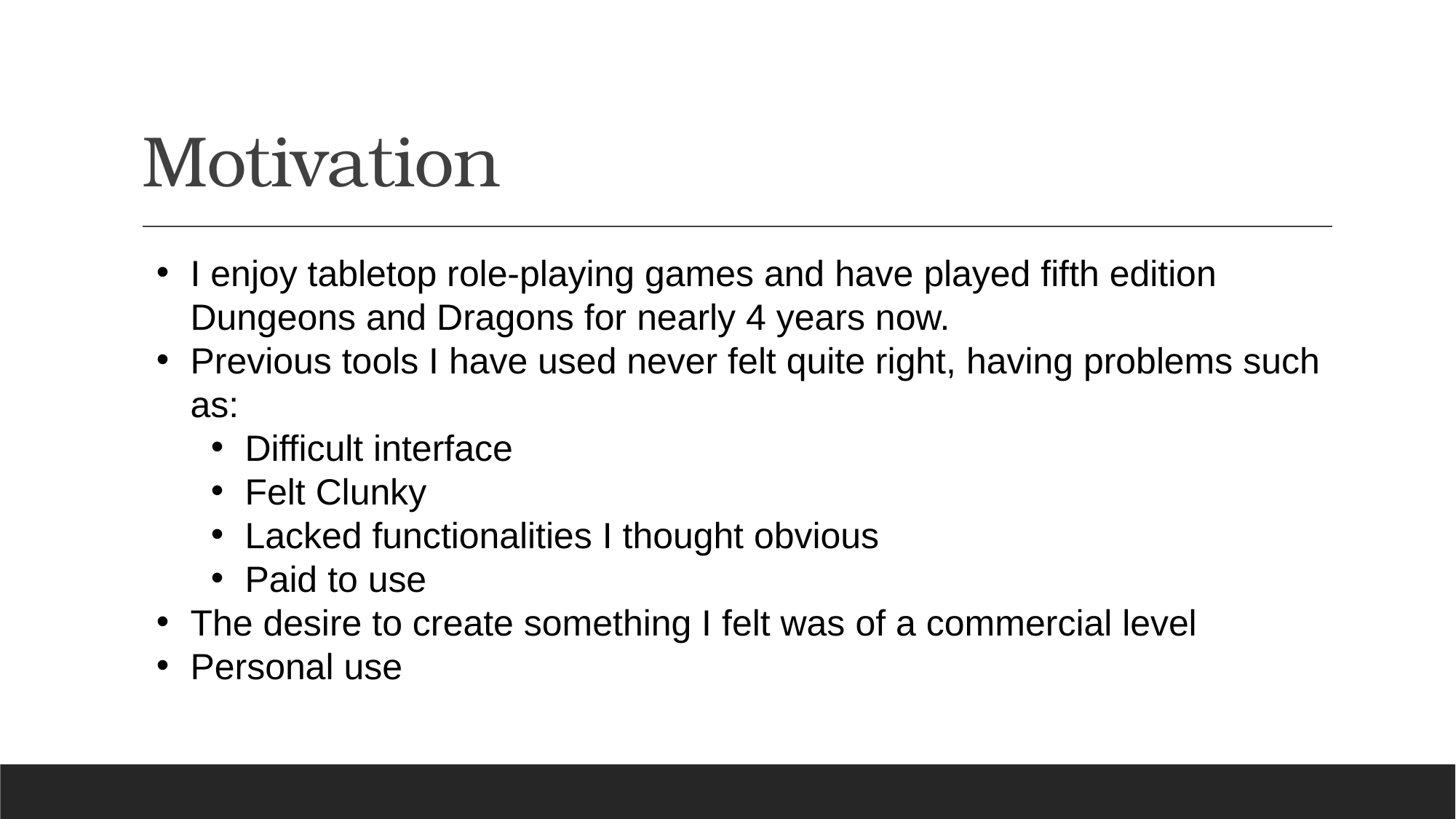

# Motivation
I enjoy tabletop role-playing games and have played fifth edition Dungeons and Dragons for nearly 4 years now.
Previous tools I have used never felt quite right, having problems such as:
Difficult interface
Felt Clunky
Lacked functionalities I thought obvious
Paid to use
The desire to create something I felt was of a commercial level
Personal use